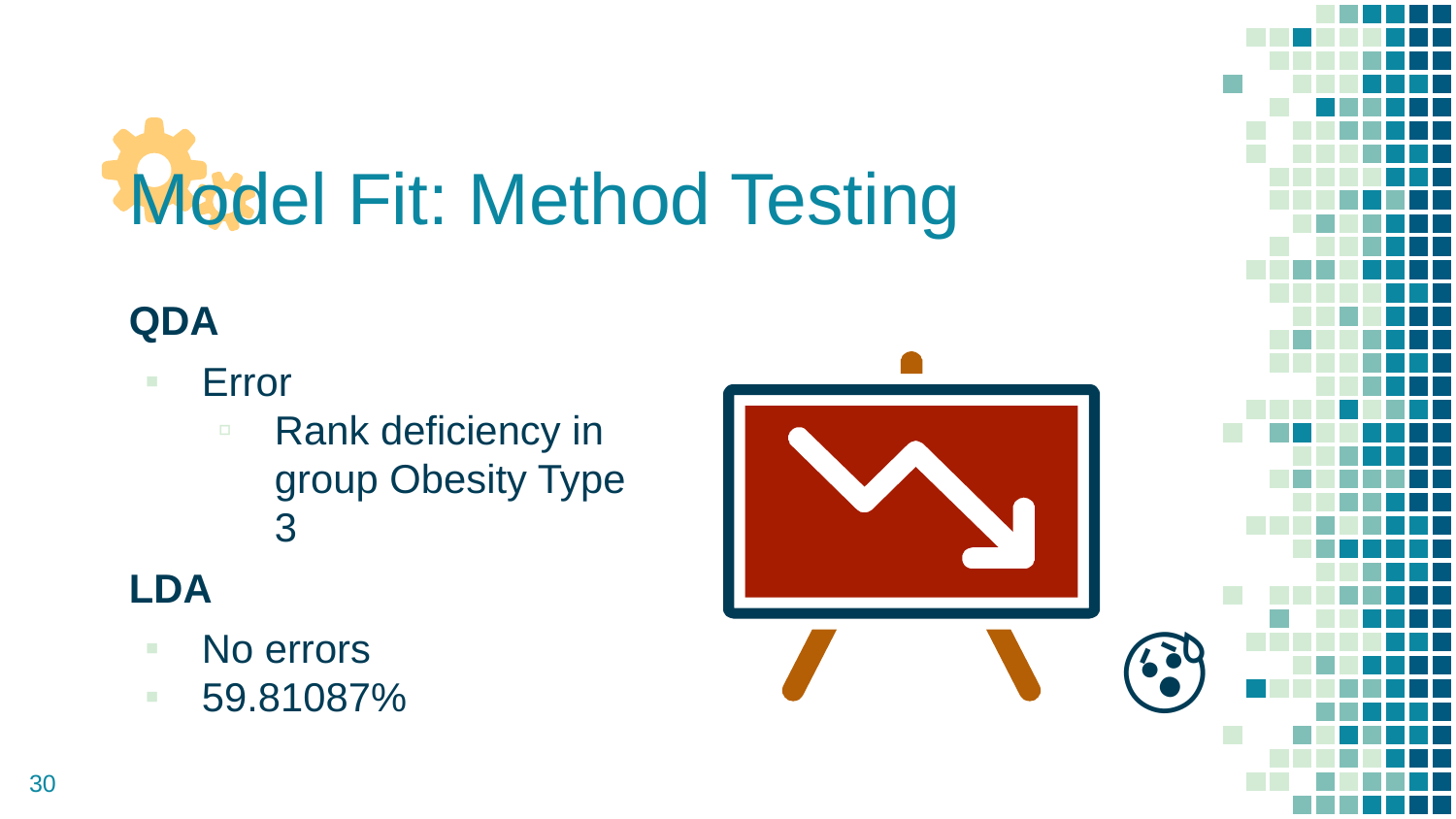

# Model Fit: Method Testing

QDA
Error
Rank deficiency in group Obesity Type 3
LDA
No errors
59.81087%

😰
30